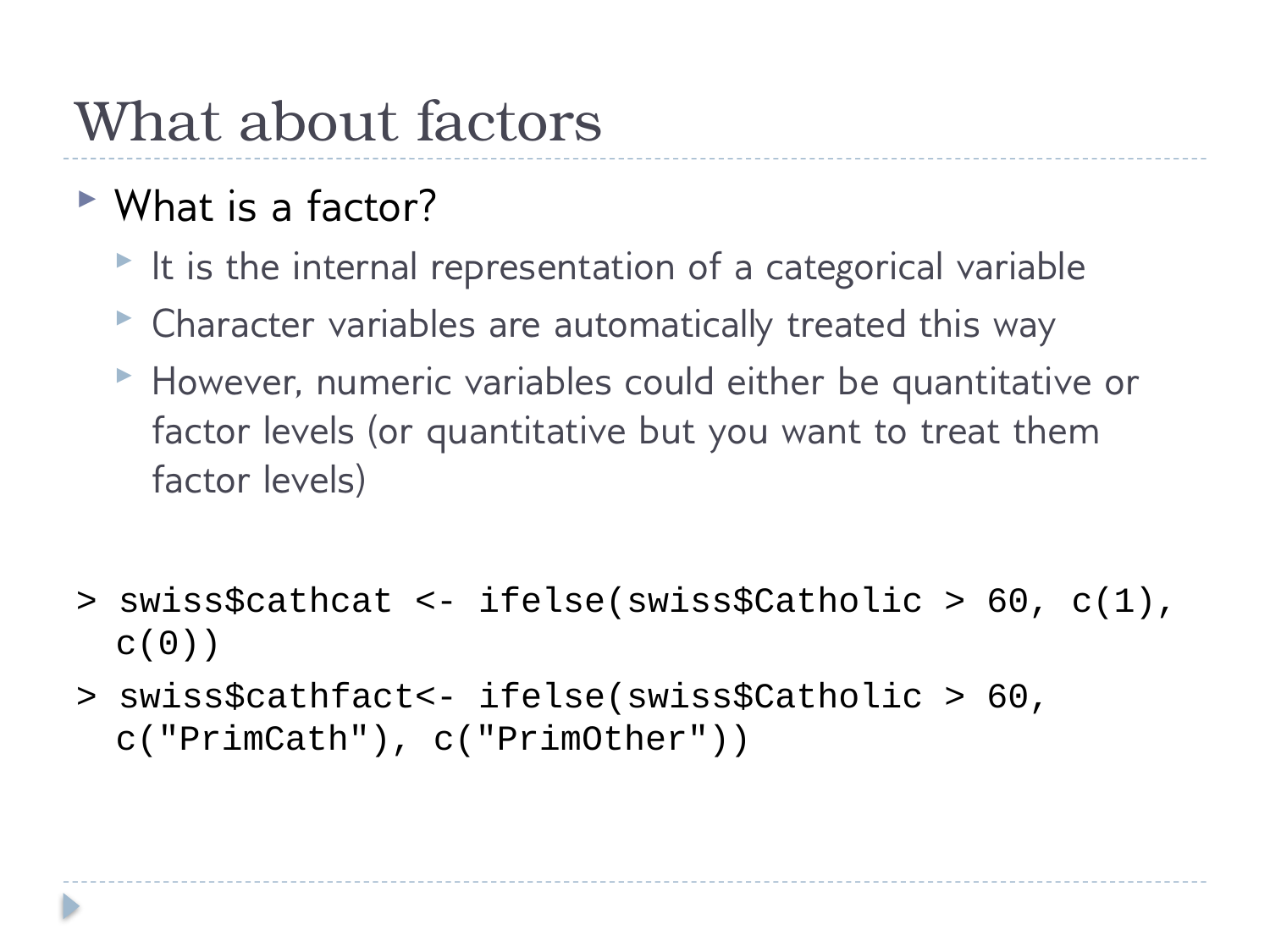

# What about factors
What is a factor?
It is the internal representation of a categorical variable
Character variables are automatically treated this way
However, numeric variables could either be quantitative or factor levels (or quantitative but you want to treat them factor levels)

> swiss$cathcat <- ifelse(swiss$Catholic > 60, c(1), c(0))
> swiss$cathfact<- ifelse(swiss$Catholic > 60, c("PrimCath"), c("PrimOther"))